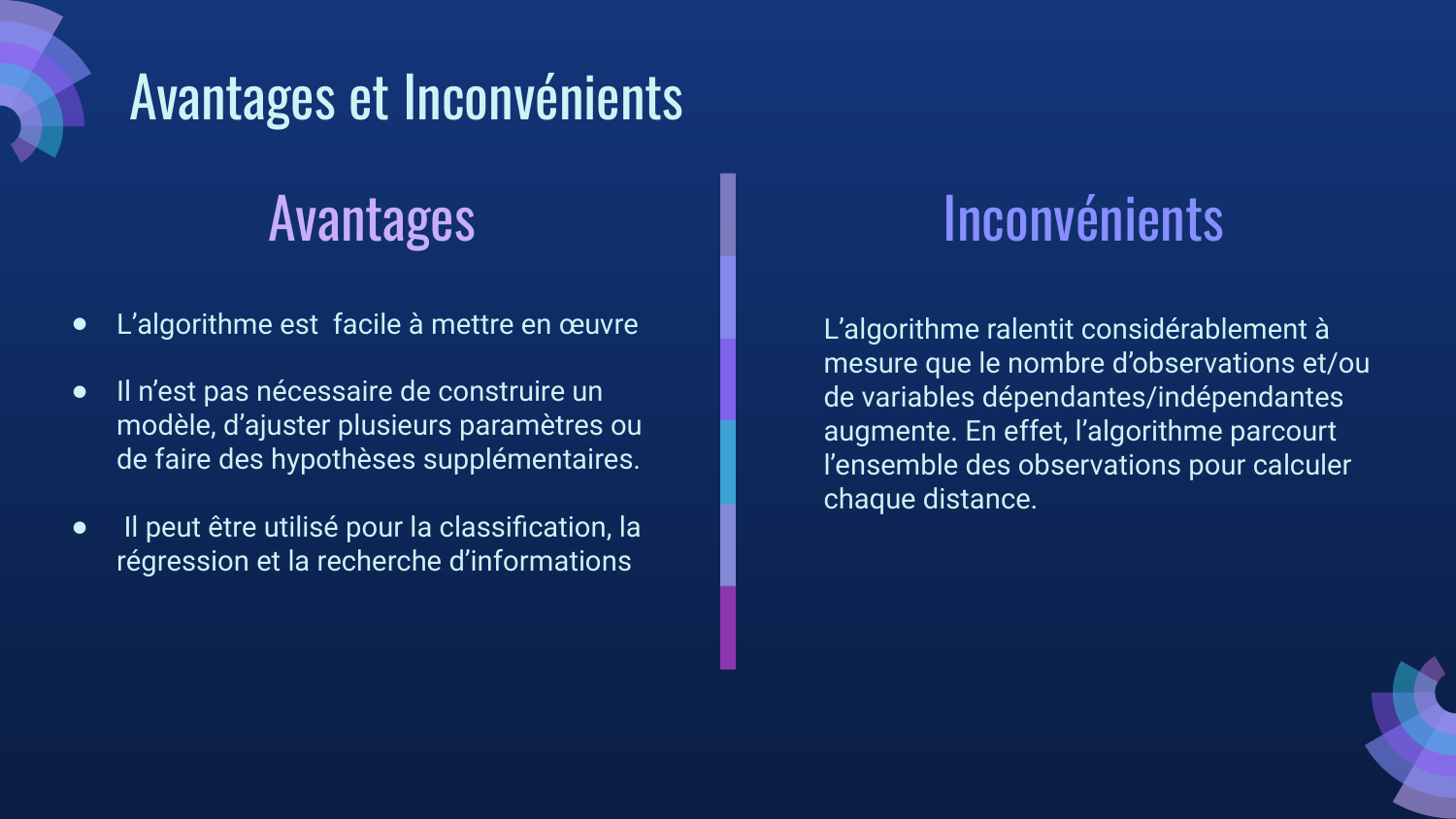

Avantages et Inconvénients
Avantages
# Inconvénients
L’algorithme est  facile à mettre en œuvre

Il n’est pas nécessaire de construire un modèle, d’ajuster plusieurs paramètres ou de faire des hypothèses supplémentaires.

 Il peut être utilisé pour la classification, la régression et la recherche d’informations
L’algorithme ralentit considérablement à mesure que le nombre d’observations et/ou de variables dépendantes/indépendantes augmente. En effet, l’algorithme parcourt l’ensemble des observations pour calculer chaque distance.